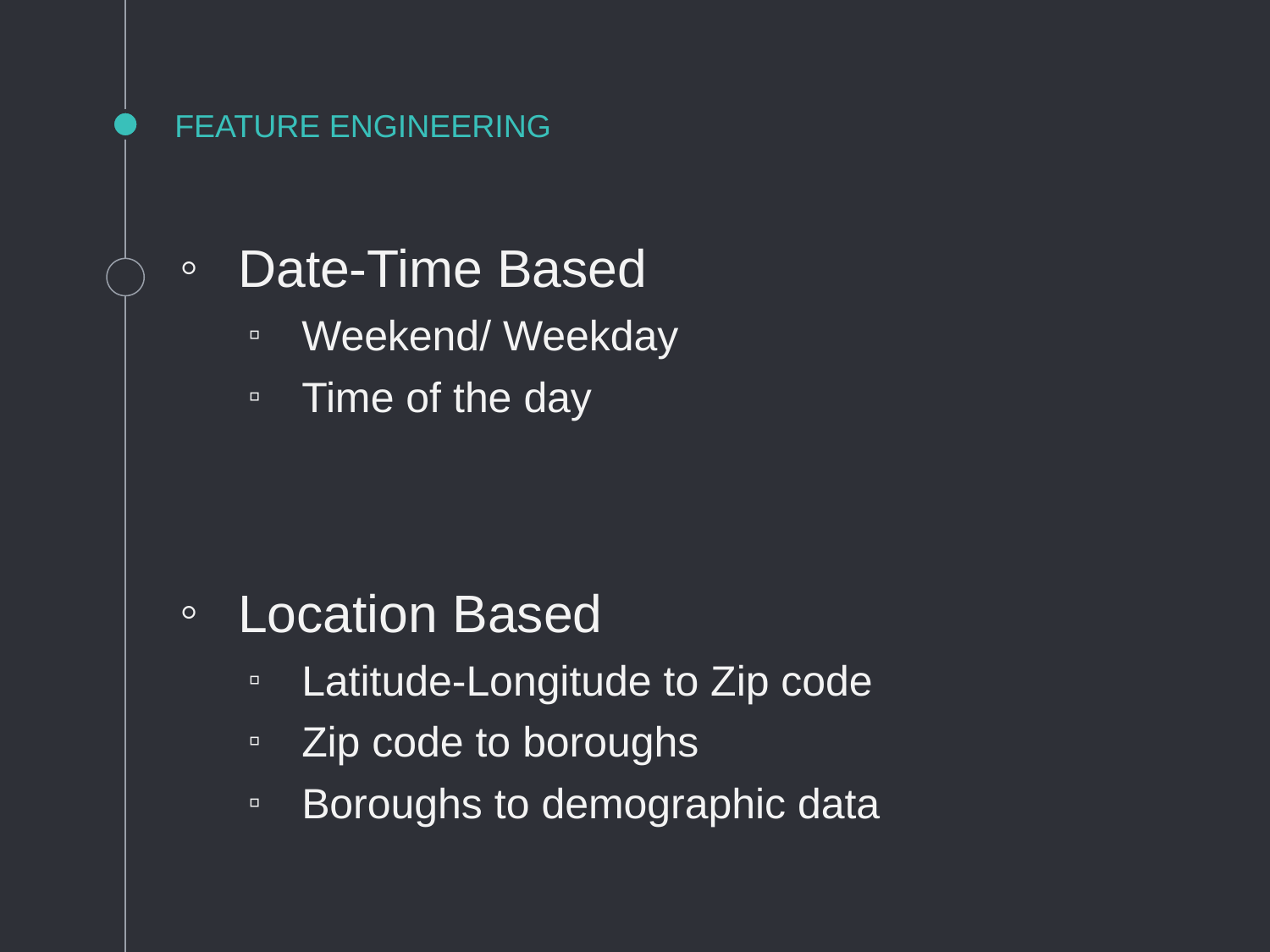

# FEATURE ENGINEERING
Date-Time Based
Weekend/ Weekday
Time of the day

Location Based
Latitude-Longitude to Zip code
Zip code to boroughs
Boroughs to demographic data